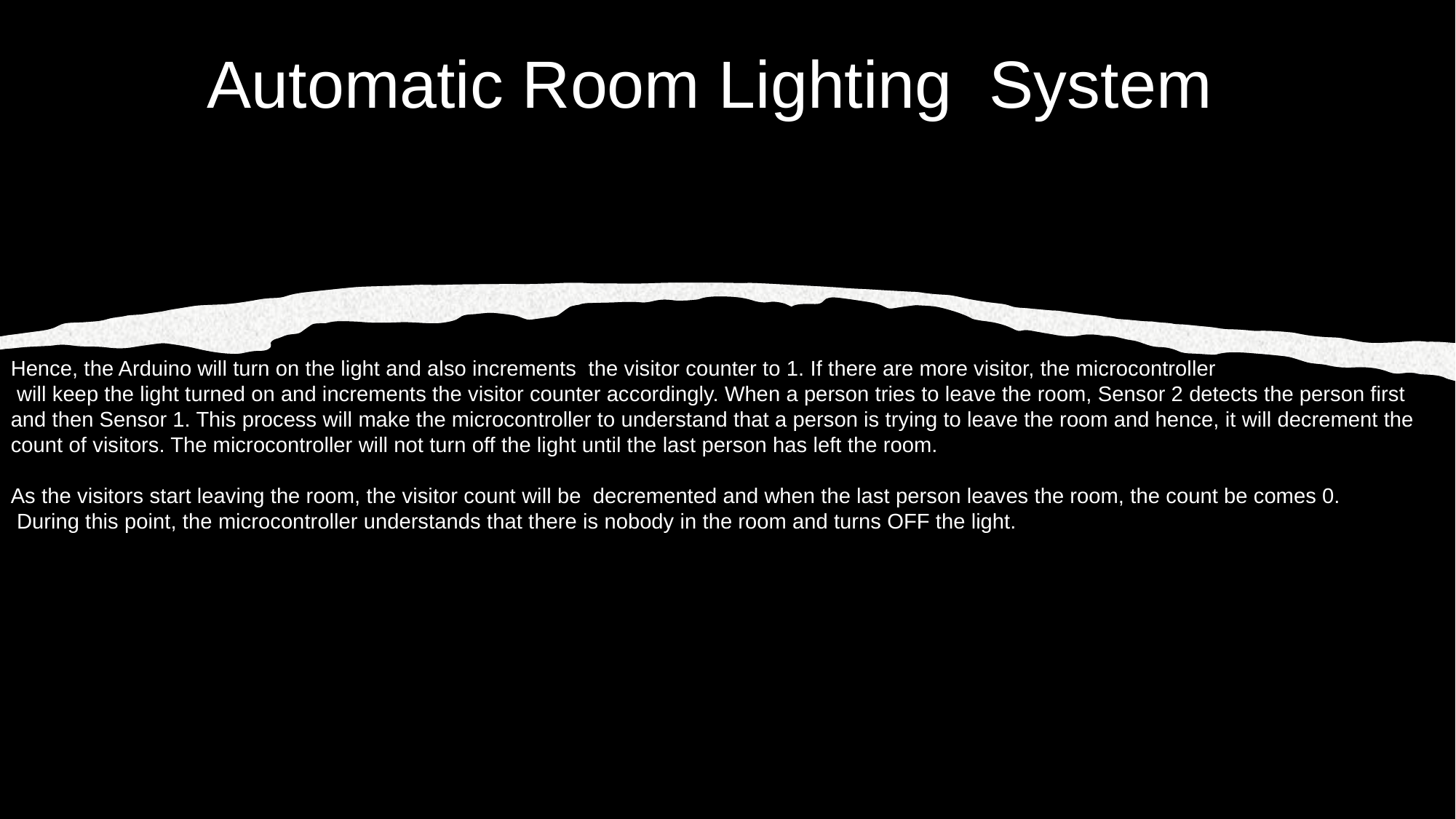

# Automatic Room Lighting  System

Hence, the Arduino will turn on the light and also increments  the visitor counter to 1. If there are more visitor, the microcontroller
 will keep the light turned on and increments the visitor counter accordingly. When a person tries to leave the room, Sensor 2 detects the person first
and then Sensor 1. This process will make the microcontroller to understand that a person is trying to leave the room and hence, it will decrement the
count of visitors. The microcontroller will not turn off the light until the last person has left the room.

As the visitors start leaving the room, the visitor count will be  decremented and when the last person leaves the room, the count be comes 0.
 During this point, the microcontroller understands that there is nobody in the room and turns OFF the light.